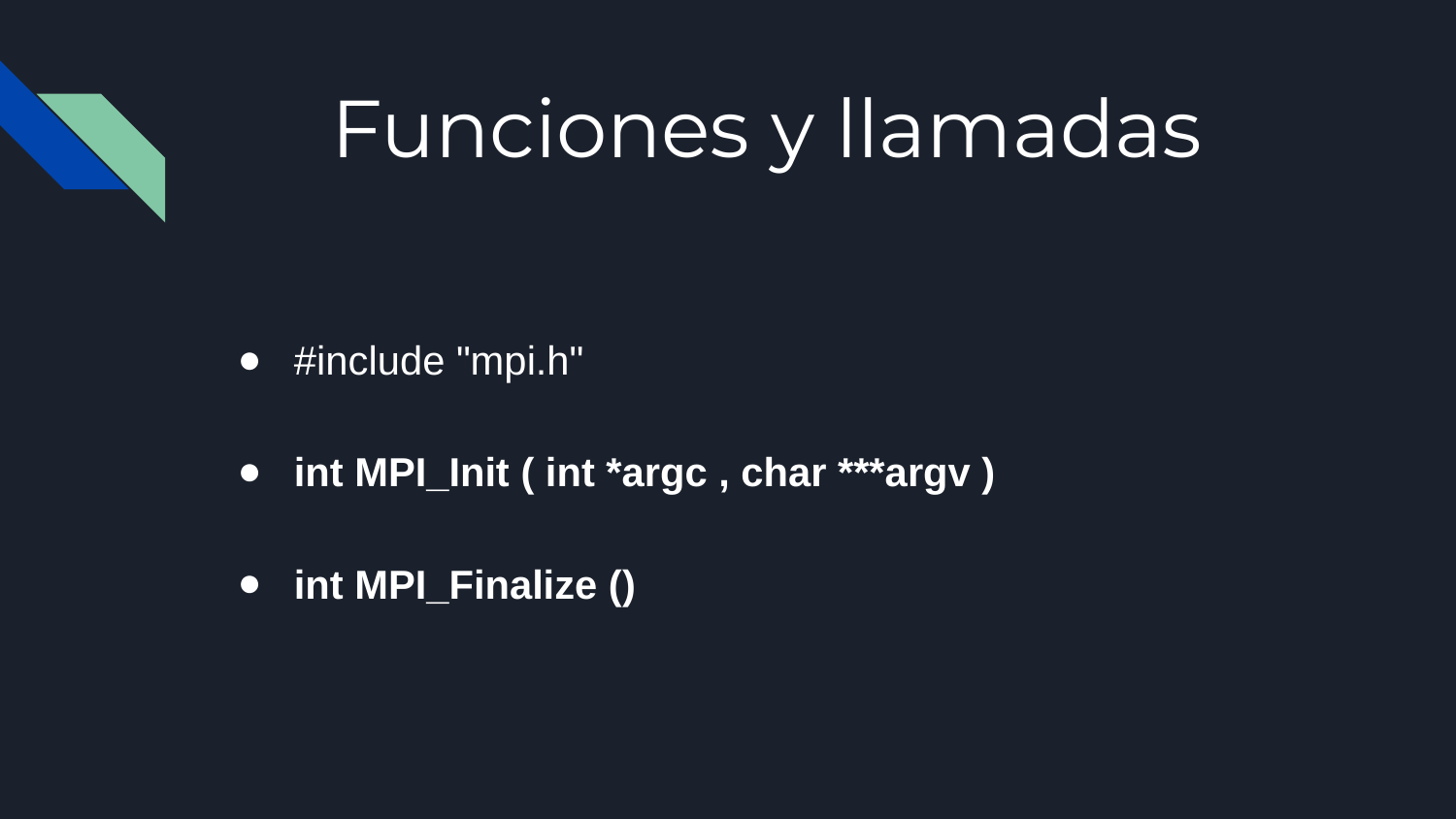

Funciones y llamadas
#include "mpi.h"

int MPI_Init ( int *argc , char ***argv )

int MPI_Finalize ()